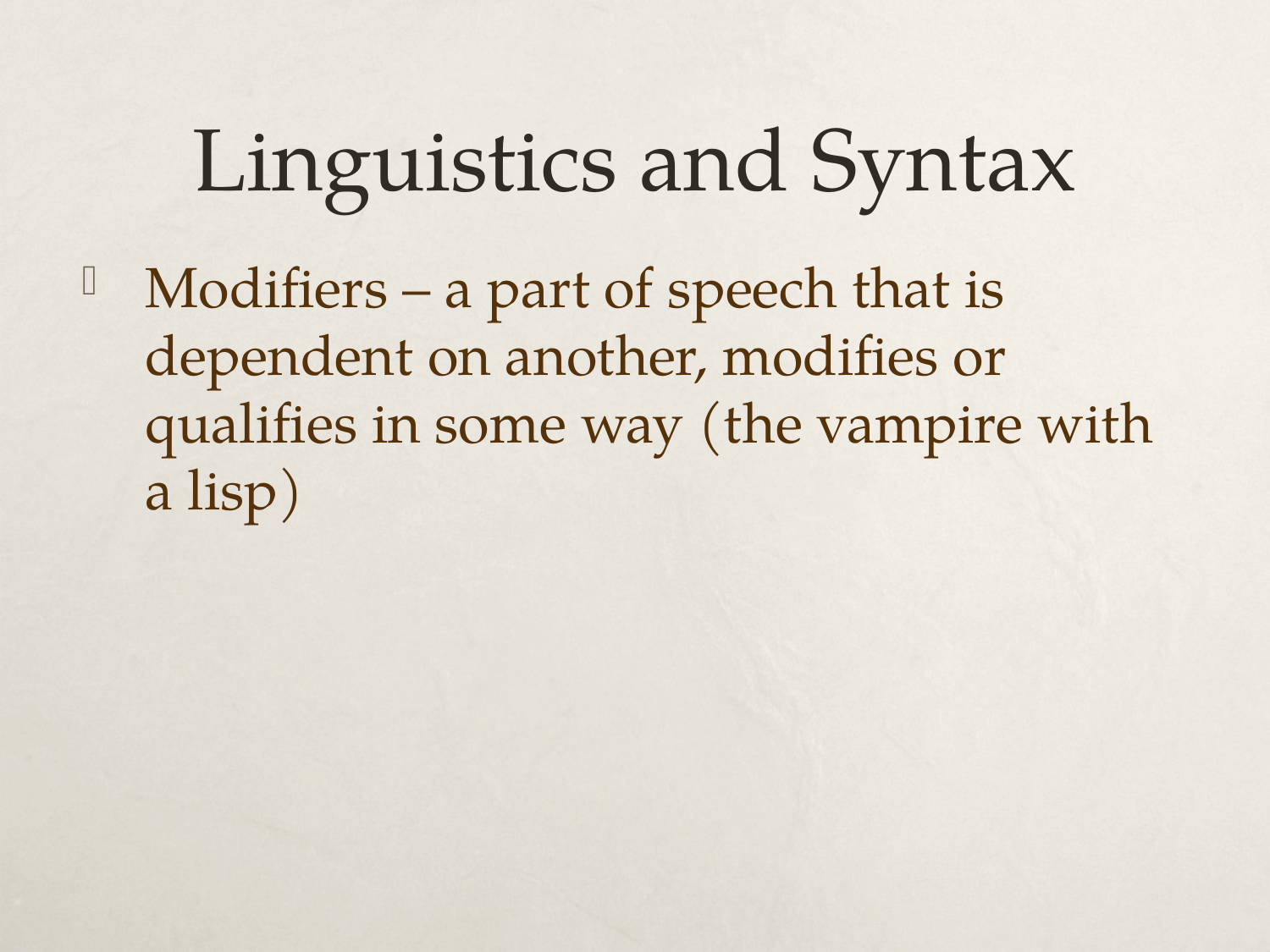

# Linguistics and Syntax
Modifiers – a part of speech that is dependent on another, modifies or qualifies in some way (the vampire with a lisp)